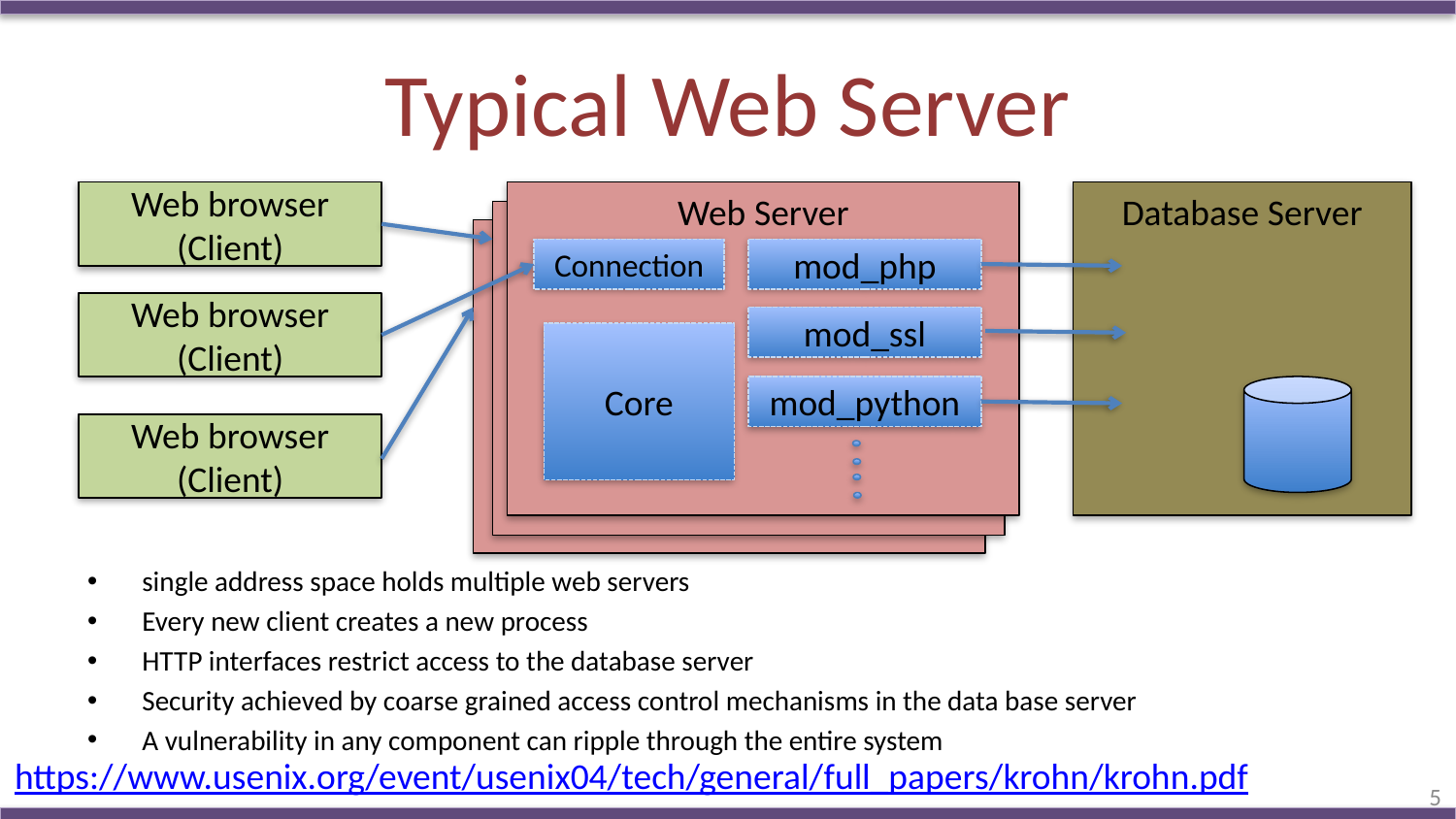

# Typical Web Server
Web browser
(Client)
Web Server
Database Server
Web Server
Web Server
Connection
mod_php
Web browser
(Client)
mod_ssl
Core
mod_python

Web browser
(Client)

single address space holds multiple web servers
Every new client creates a new process
HTTP interfaces restrict access to the database server
Security achieved by coarse grained access control mechanisms in the data base server
A vulnerability in any component can ripple through the entire system
https://www.usenix.org/event/usenix04/tech/general/full_papers/krohn/krohn.pdf

5